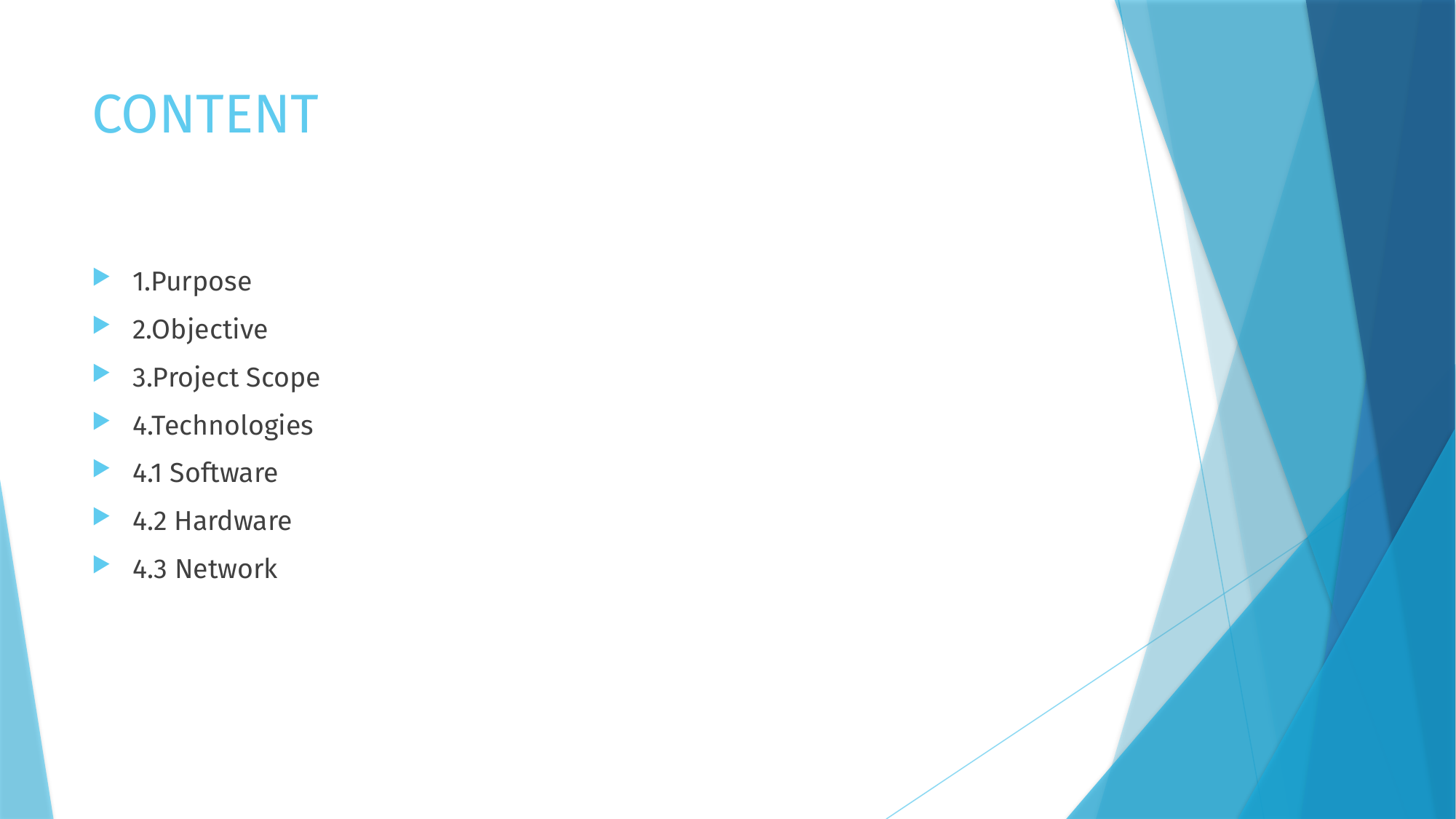

# CONTENT
1.Purpose
2.Objective
3.Project Scope
4.Technologies
4.1 Software
4.2 Hardware
4.3 Network